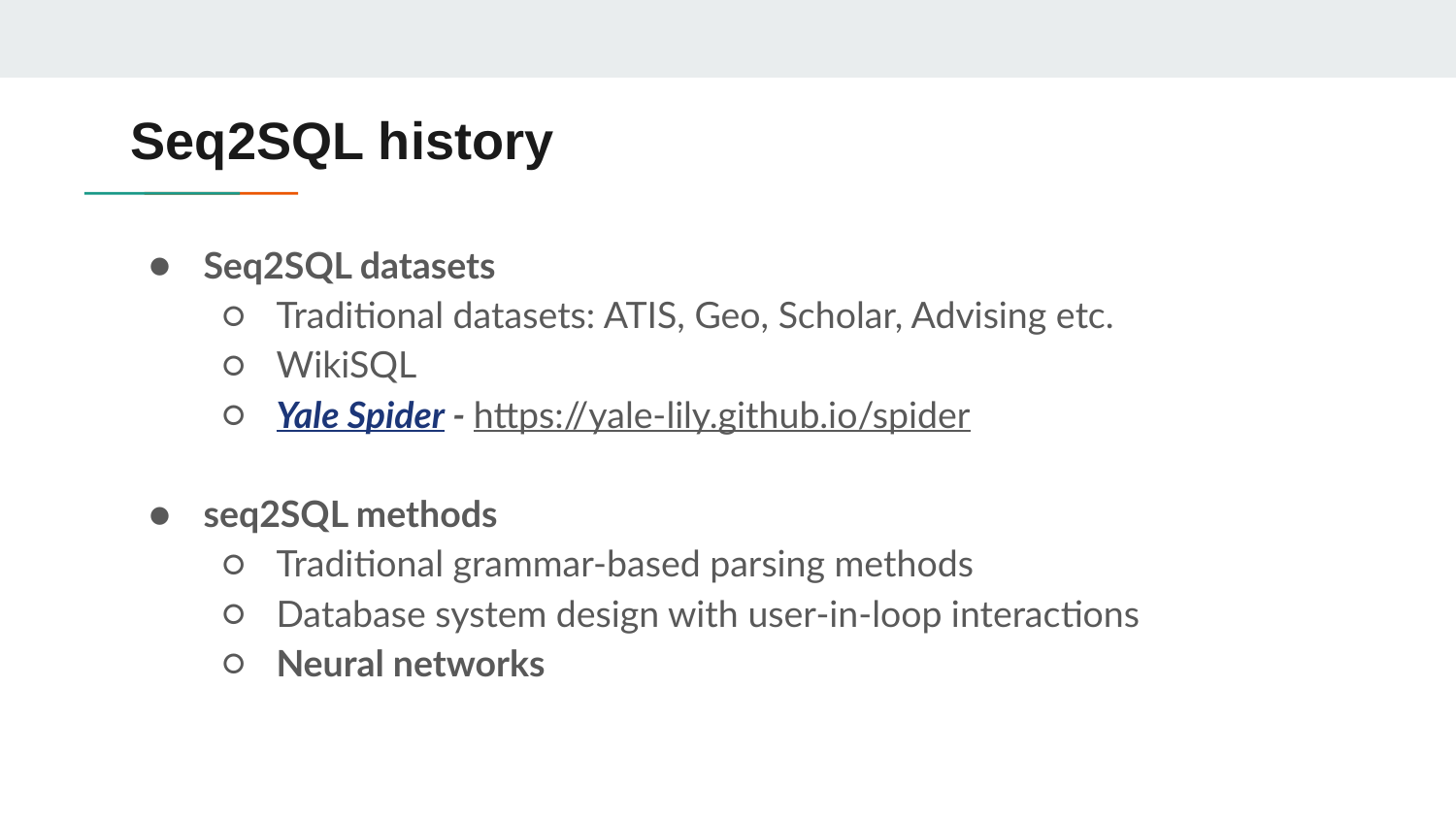

# Seq2SQL history
Seq2SQL datasets
Traditional datasets: ATIS, Geo, Scholar, Advising etc.
WikiSQL
Yale Spider - https://yale-lily.github.io/spider

seq2SQL methods
Traditional grammar-based parsing methods
Database system design with user-in-loop interactions
Neural networks